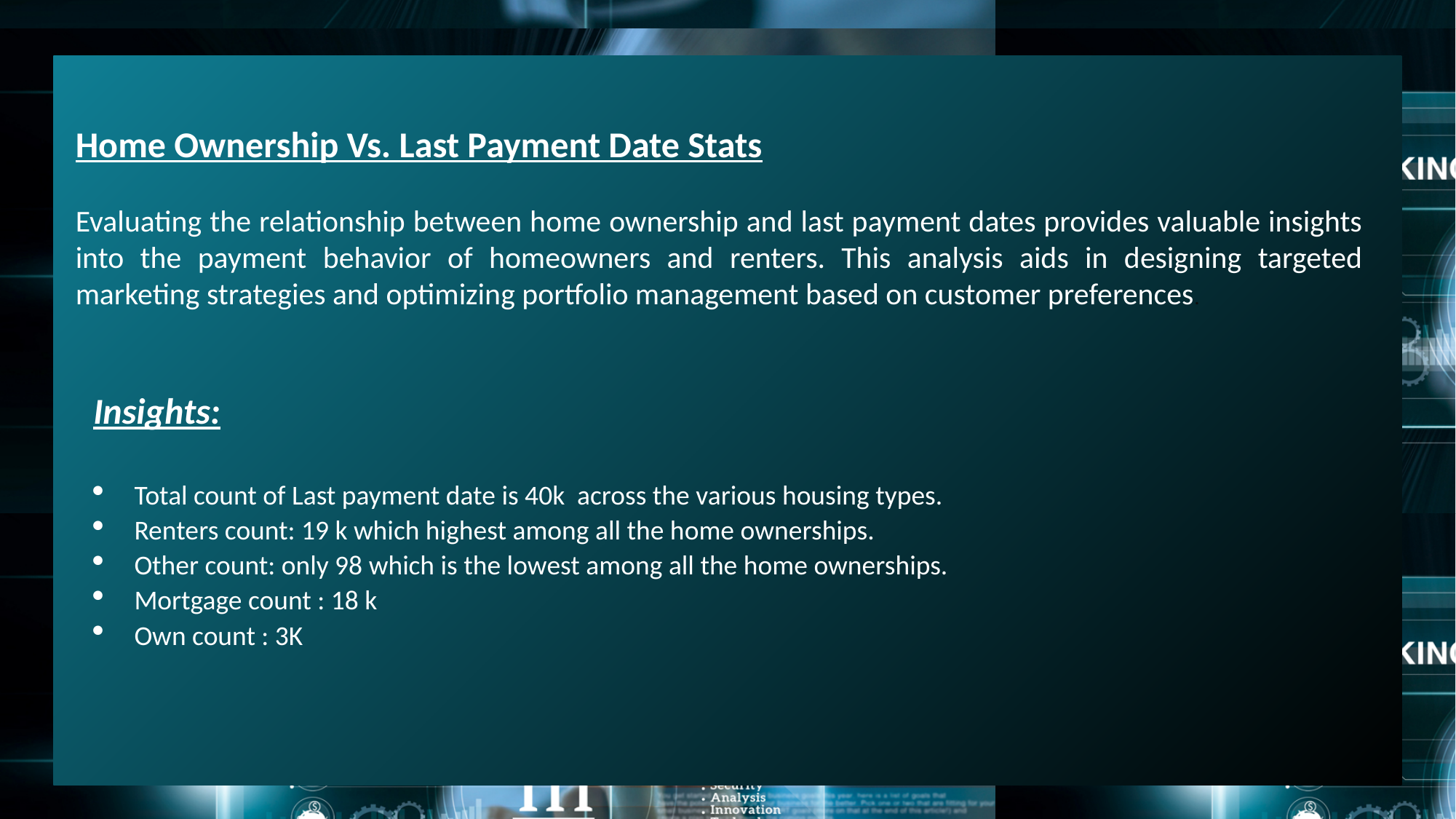

Home Ownership Vs. Last Payment Date Stats

Evaluating the relationship between home ownership and last payment dates provides valuable insights into the payment behavior of homeowners and renters. This analysis aids in designing targeted marketing strategies and optimizing portfolio management based on customer preferences.
Insights:

Total count of Last payment date is 40k  across the various housing types.
Renters count: 19 k which highest among all the home ownerships.
Other count: only 98 which is the lowest among all the home ownerships.
Mortgage count : 18 k
Own count : 3K